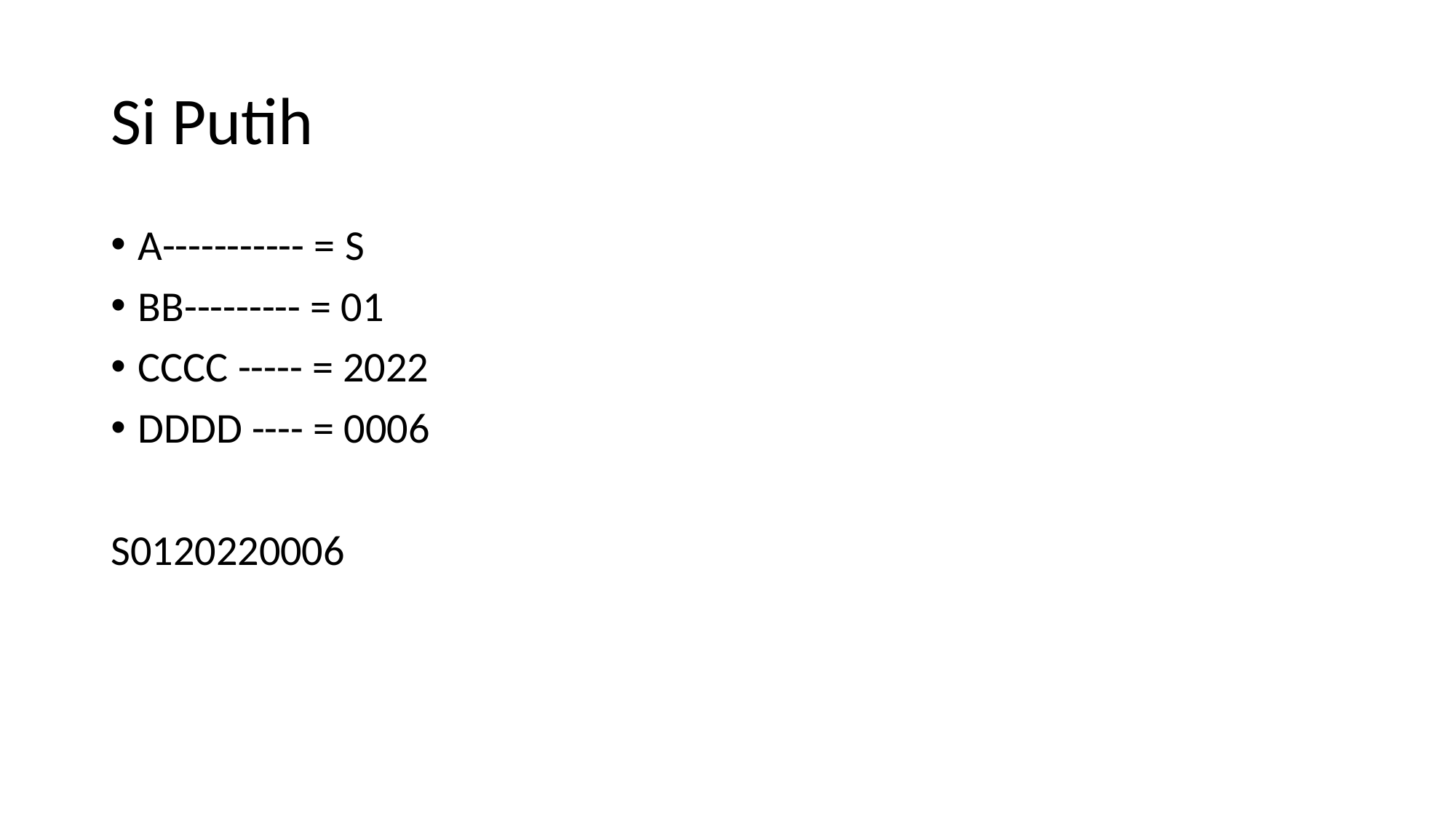

# Si Putih
A----------- = S
BB--------- = 01
CCCC ----- = 2022
DDDD ---- = 0006

S0120220006